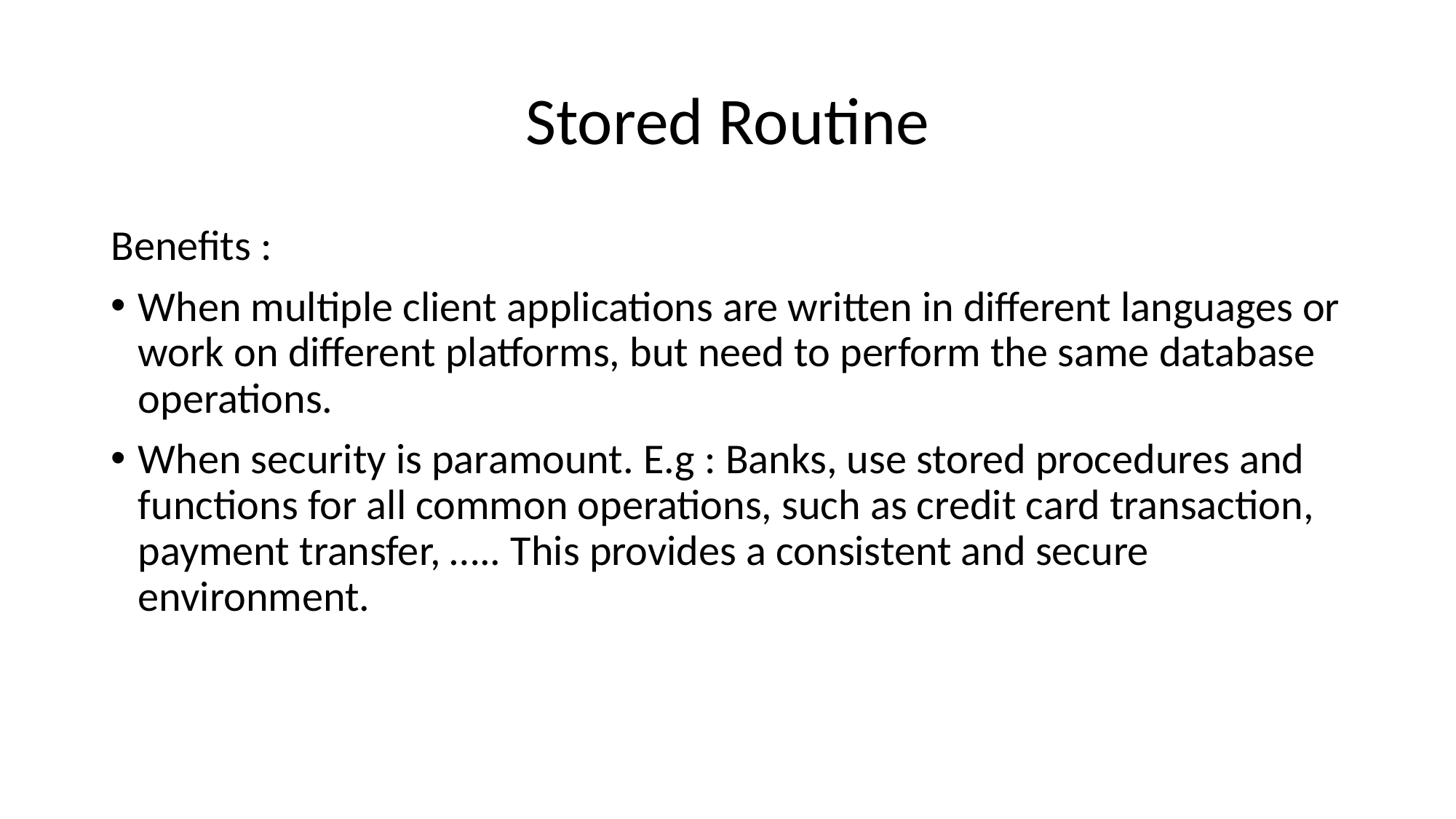

# Stored Routine
Benefits :
When multiple client applications are written in different languages or work on different platforms, but need to perform the same database operations.
When security is paramount. E.g : Banks, use stored procedures and functions for all common operations, such as credit card transaction, payment transfer, ….. This provides a consistent and secure environment.